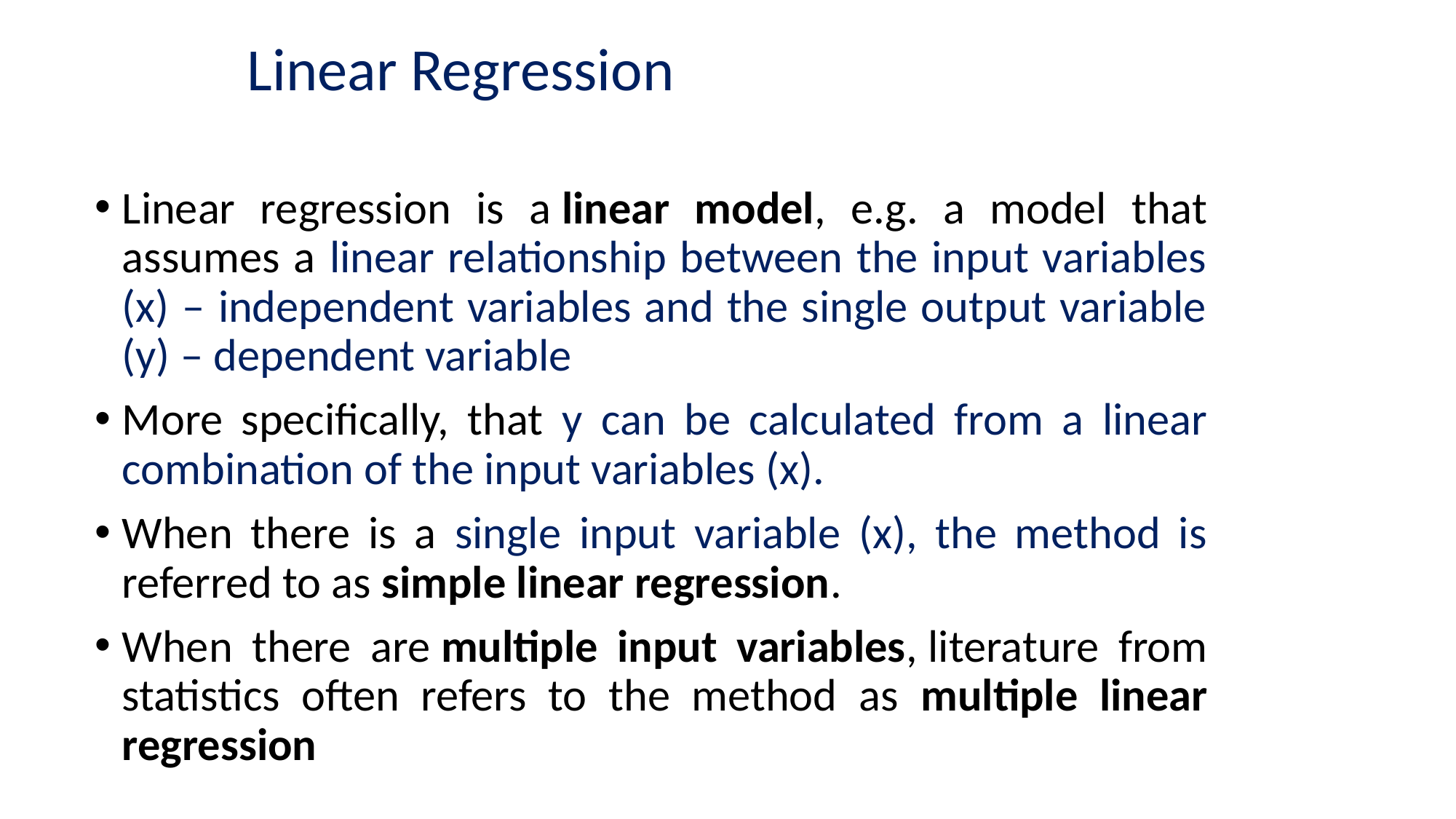

# Linear Regression

Linear regression is a linear model, e.g. a model that assumes a linear relationship between the input variables (x) – independent variables and the single output variable (y) – dependent variable
More specifically, that y can be calculated from a linear combination of the input variables (x).
When there is a single input variable (x), the method is referred to as simple linear regression.
When there are multiple input variables, literature from statistics often refers to the method as multiple linear regression